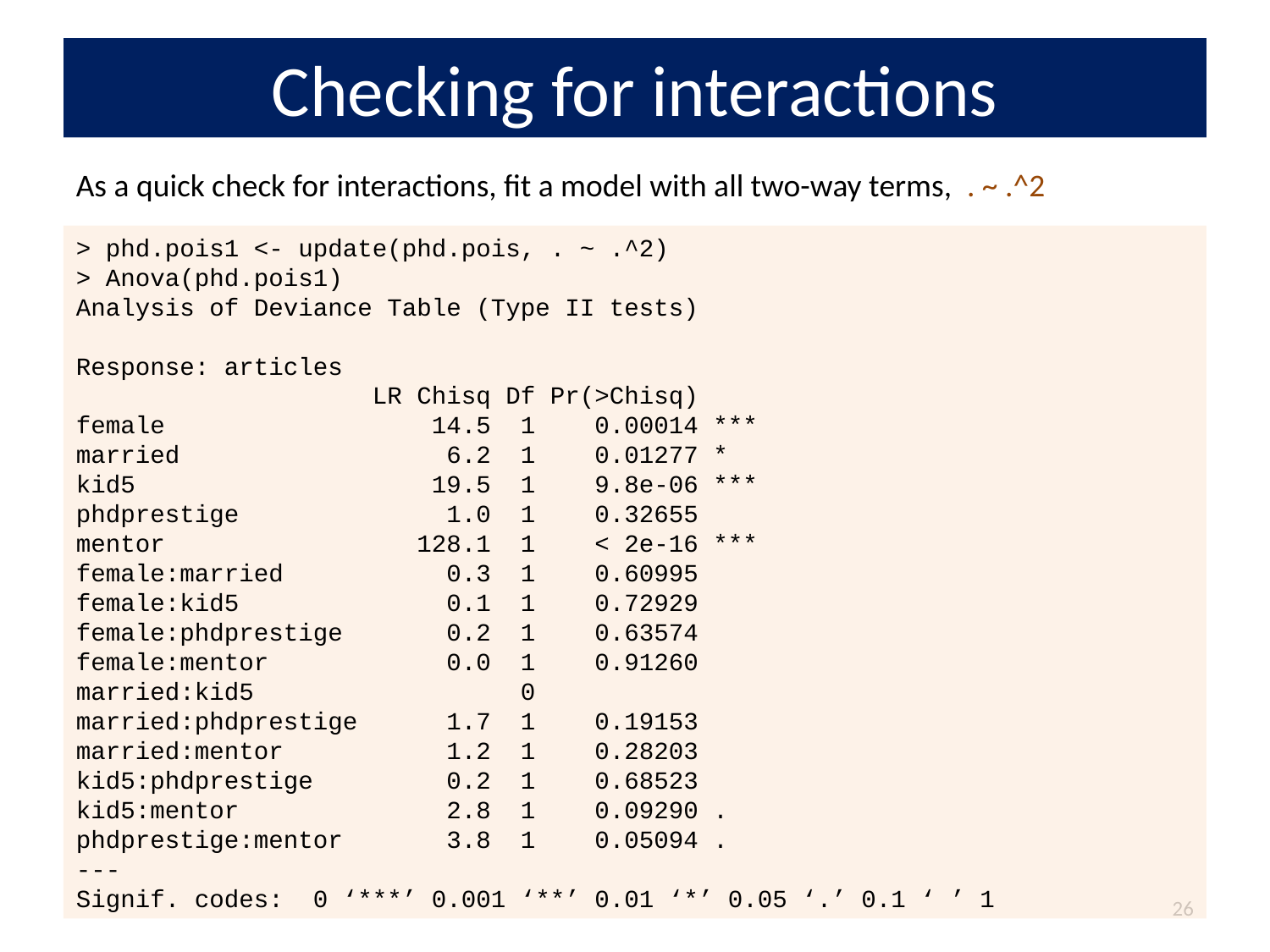

# Checking for interactions
As a quick check for interactions, fit a model with all two-way terms,  . ~ .^2
> phd.pois1 <- update(phd.pois, . ~ .^2)
> Anova(phd.pois1)
Analysis of Deviance Table (Type II tests)

Response: articles
                    LR Chisq Df Pr(>Chisq)
female                  14.5  1    0.00014 ***
married                  6.2  1    0.01277 *
kid5                    19.5  1    9.8e-06 ***
phdprestige              1.0  1    0.32655
mentor                 128.1  1    < 2e-16 ***
female:married           0.3  1    0.60995
female:kid5              0.1  1    0.72929
female:phdprestige       0.2  1    0.63574
female:mentor            0.0  1    0.91260
married:kid5                  0
married:phdprestige      1.7  1    0.19153
married:mentor           1.2  1    0.28203
kid5:phdprestige         0.2  1    0.68523
kid5:mentor              2.8  1    0.09290 .
phdprestige:mentor       3.8  1    0.05094 .
---
Signif. codes:  0 ‘***’ 0.001 ‘**’ 0.01 ‘*’ 0.05 ‘.’ 0.1 ‘ ’ 1
26